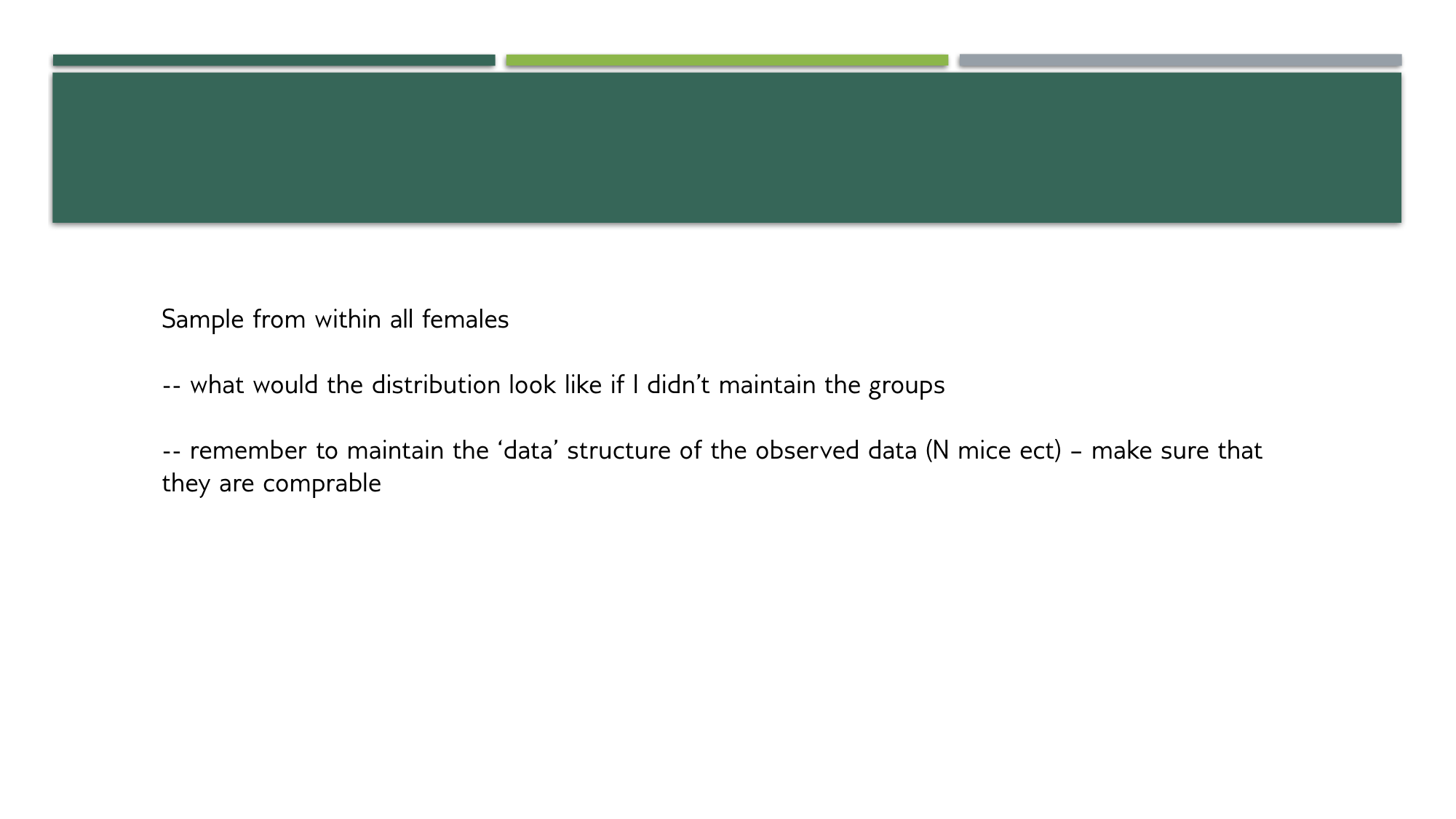

#
Sample from within all females

-- what would the distribution look like if I didn’t maintain the groups

-- remember to maintain the ‘data’ structure of the observed data (N mice ect) – make sure that they are comprable